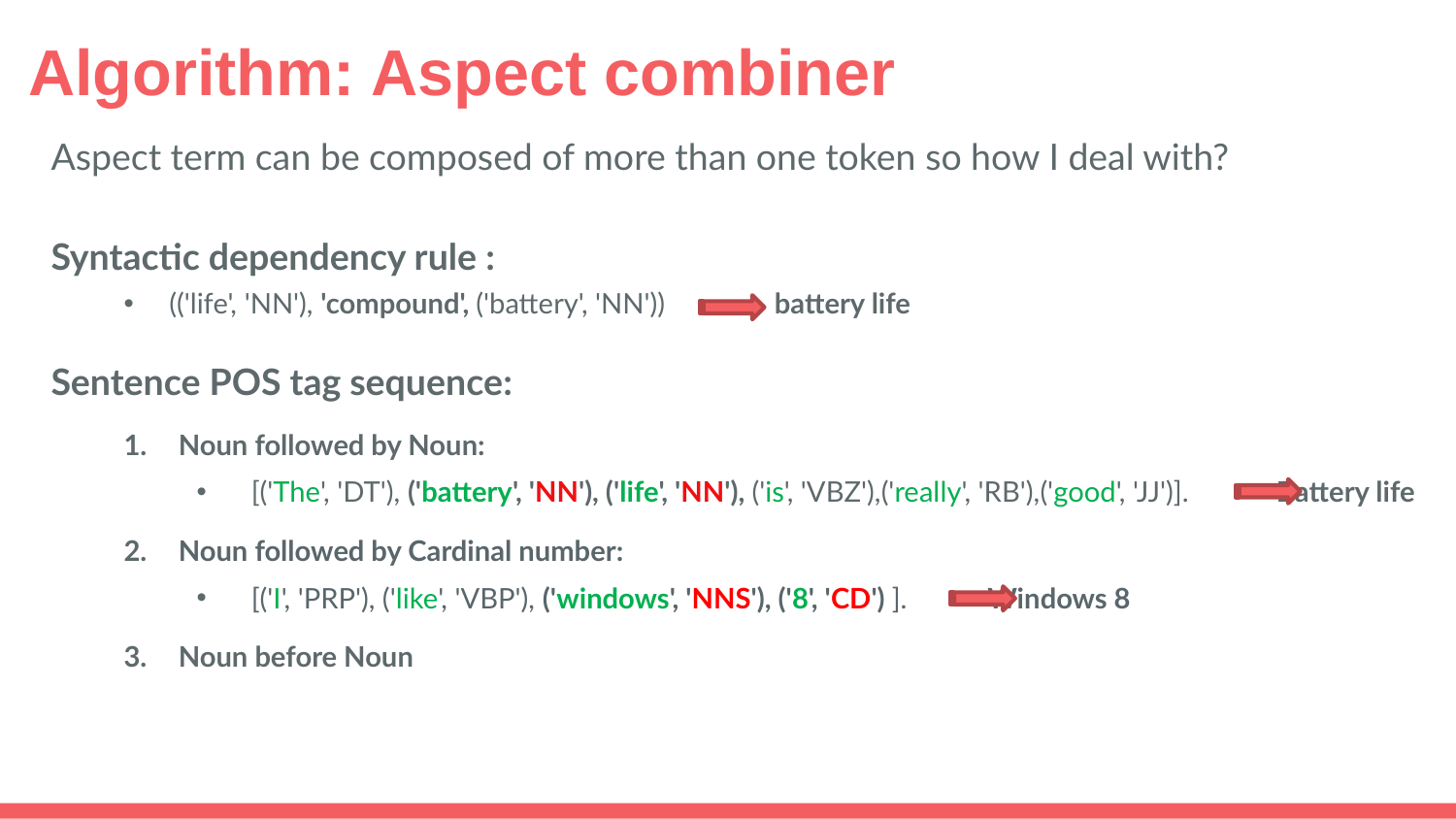

# Algorithm: Aspect combiner

Aspect term can be composed of more than one token so how I deal with?

Syntactic dependency rule :
(('life', 'NN'), 'compound', ('battery', 'NN'))               battery life
Sentence POS tag sequence:
Noun followed by Noun:
[('The', 'DT'), ('battery', 'NN'), ('life', 'NN'), ('is', 'VBZ'),('really', 'RB'),('good', 'JJ')].            Battery life
Noun followed by Cardinal number:
[('I', 'PRP'), ('like', 'VBP'), ('windows', 'NNS'), ('8', 'CD') ].           Windows 8
Noun before Noun